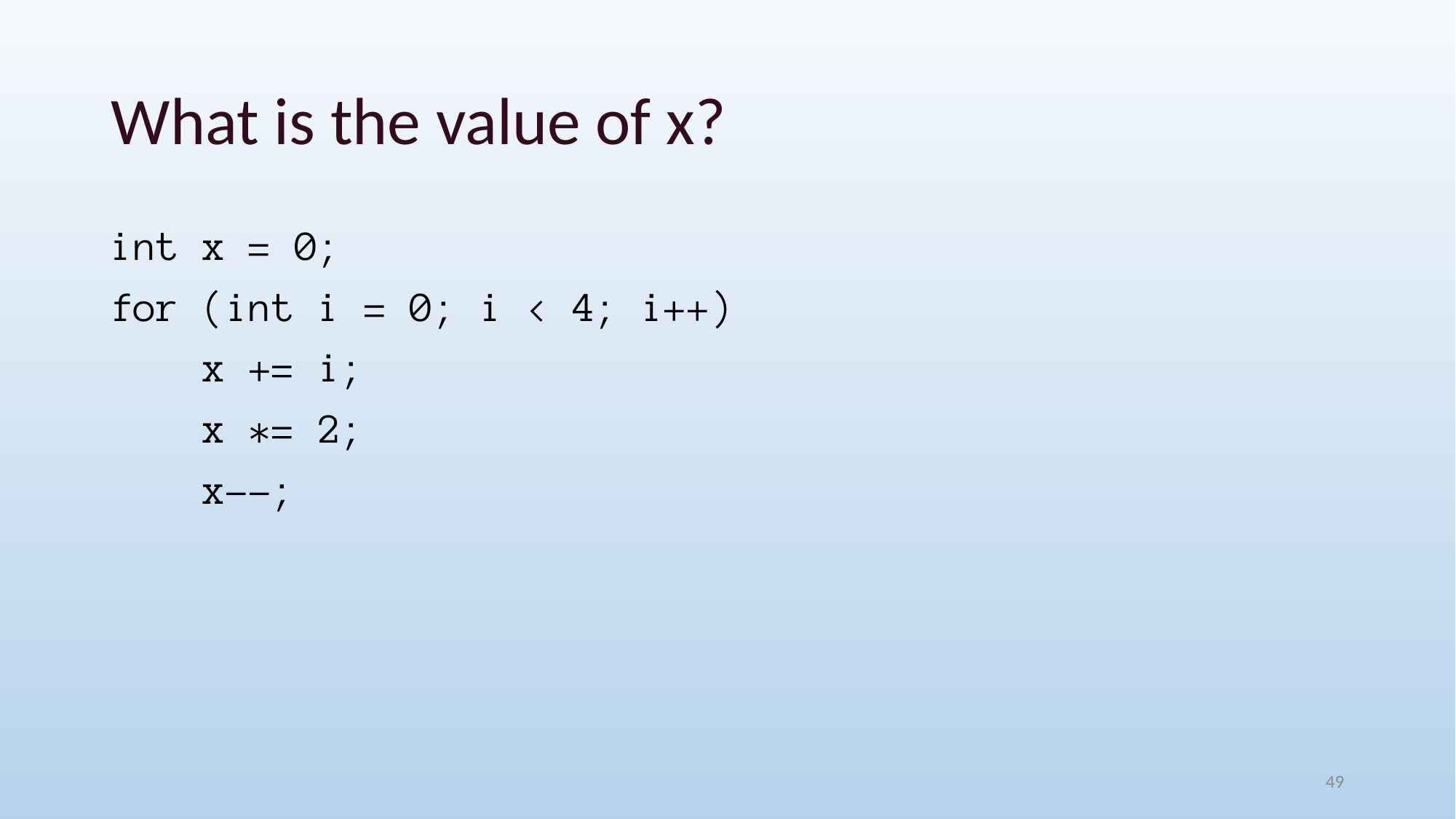

# What is the value of x?
int x = 0;
for (int i = 0; i < 4; i++)
    x += i;
    x *= 2;
    x--;
49